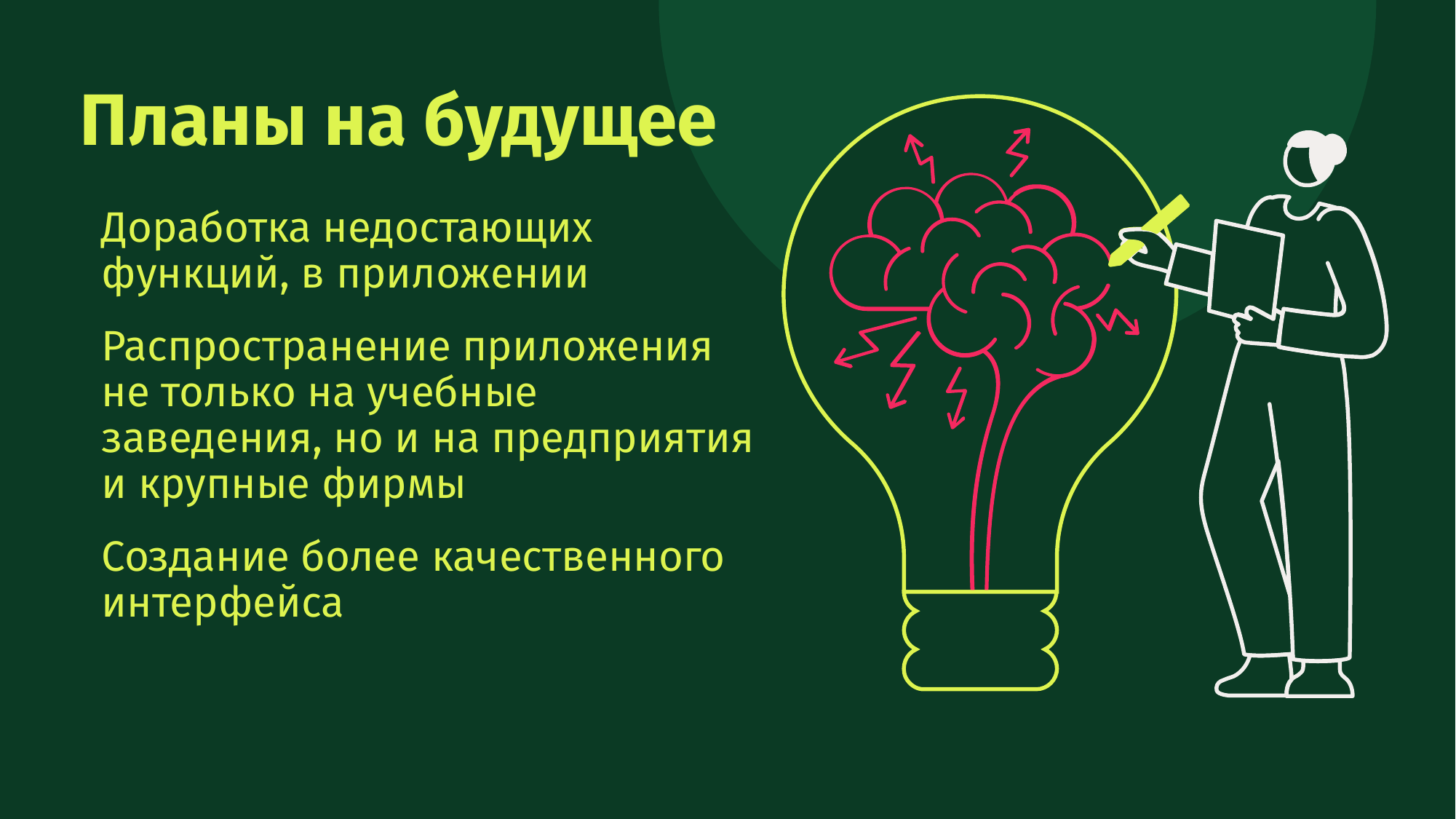

# Планы на будущее
Доработка недостающих функций, в приложении
Распространение приложения не только на учебные заведения, но и на предприятия и крупные фирмы
Создание более качественного интерфейса